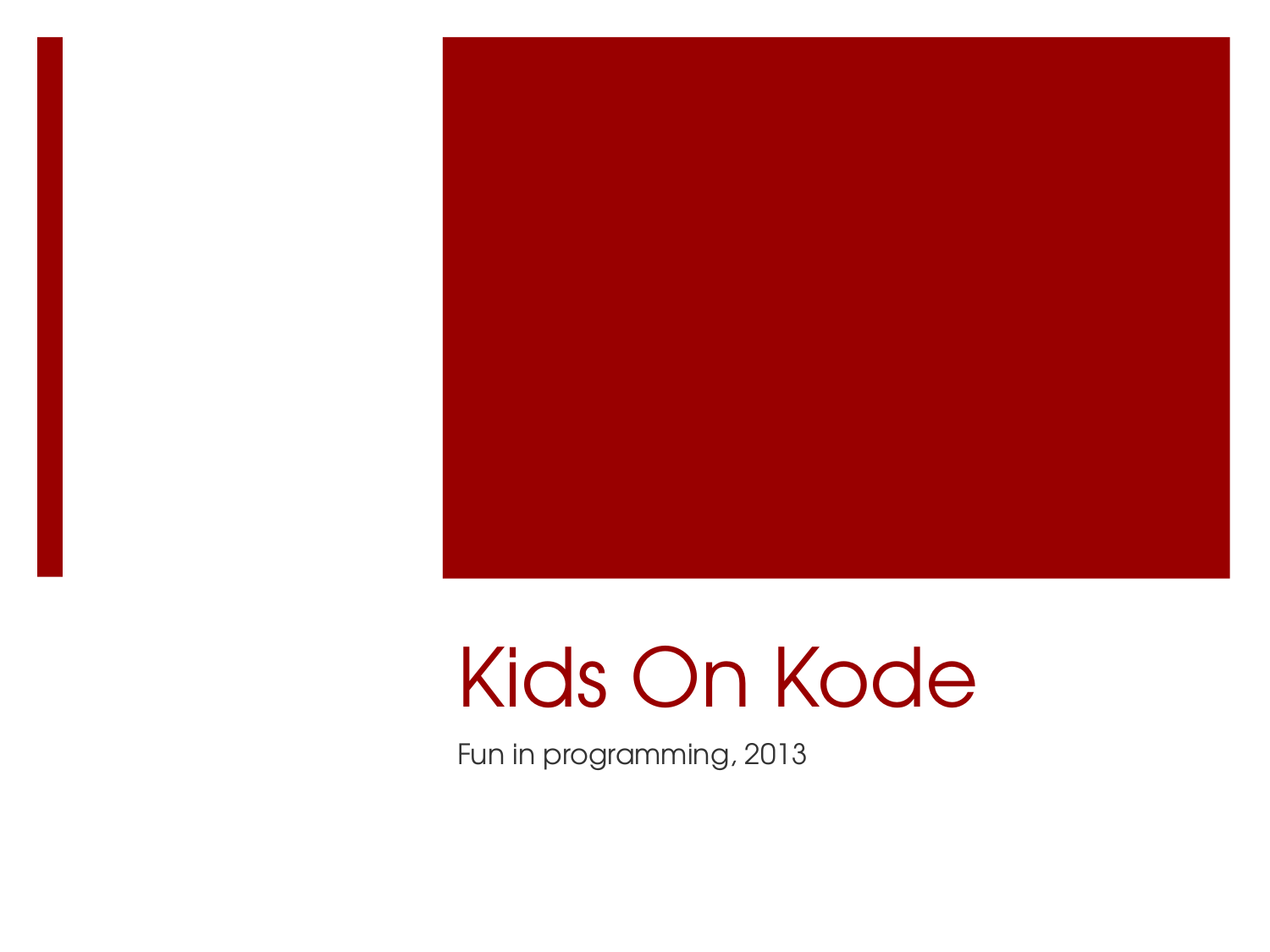

# Kids On Kode
Fun in programming, 2013